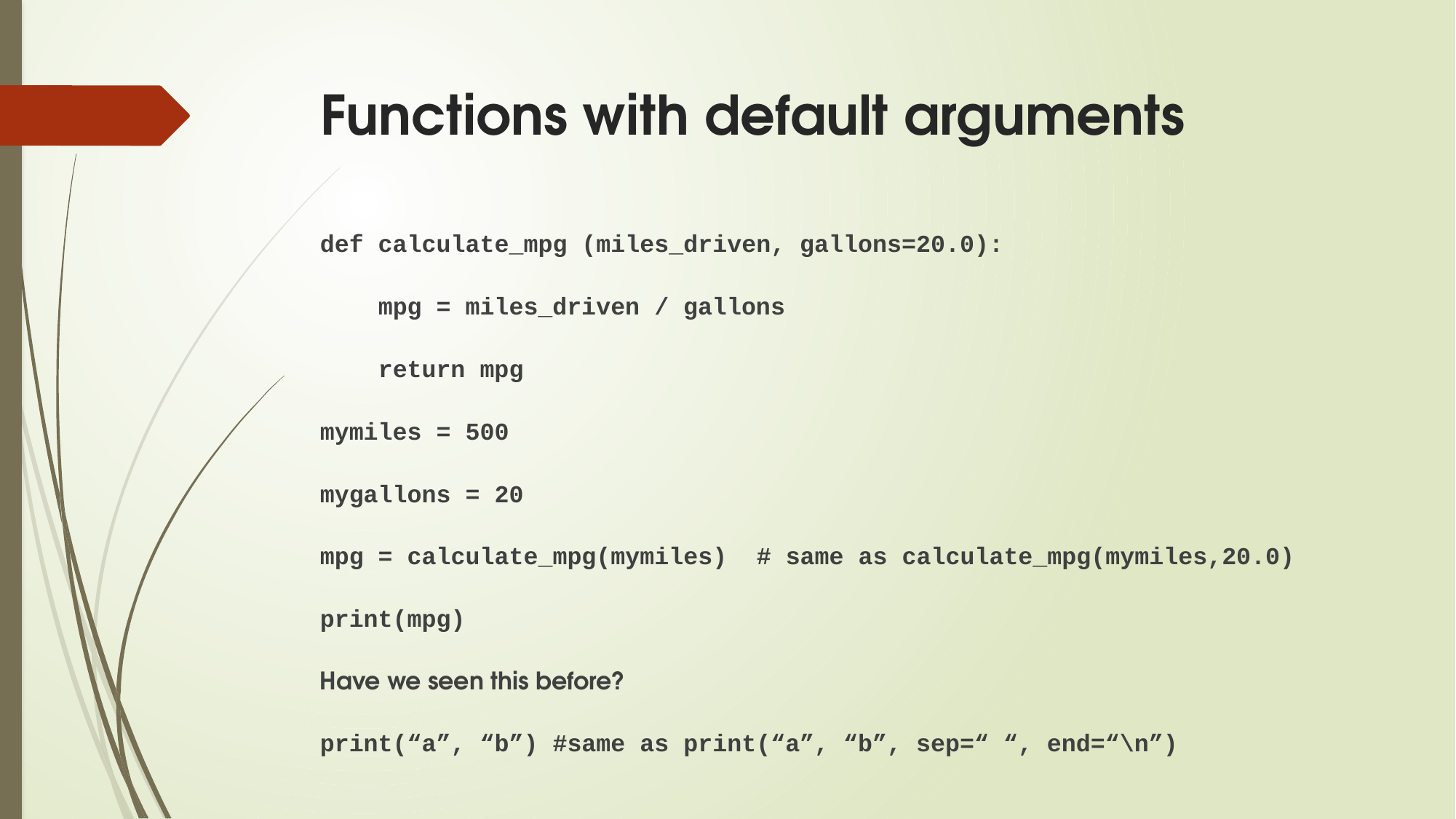

# Functions with default arguments
def calculate_mpg (miles_driven, gallons=20.0):
    mpg = miles_driven / gallons
    return mpg
mymiles = 500
mygallons = 20
mpg = calculate_mpg(mymiles)	# same as calculate_mpg(mymiles,20.0)
print(mpg)
Have we seen this before?
print(“a”, “b”) #same as print(“a”, “b”, sep=“ “, end=“\n”)